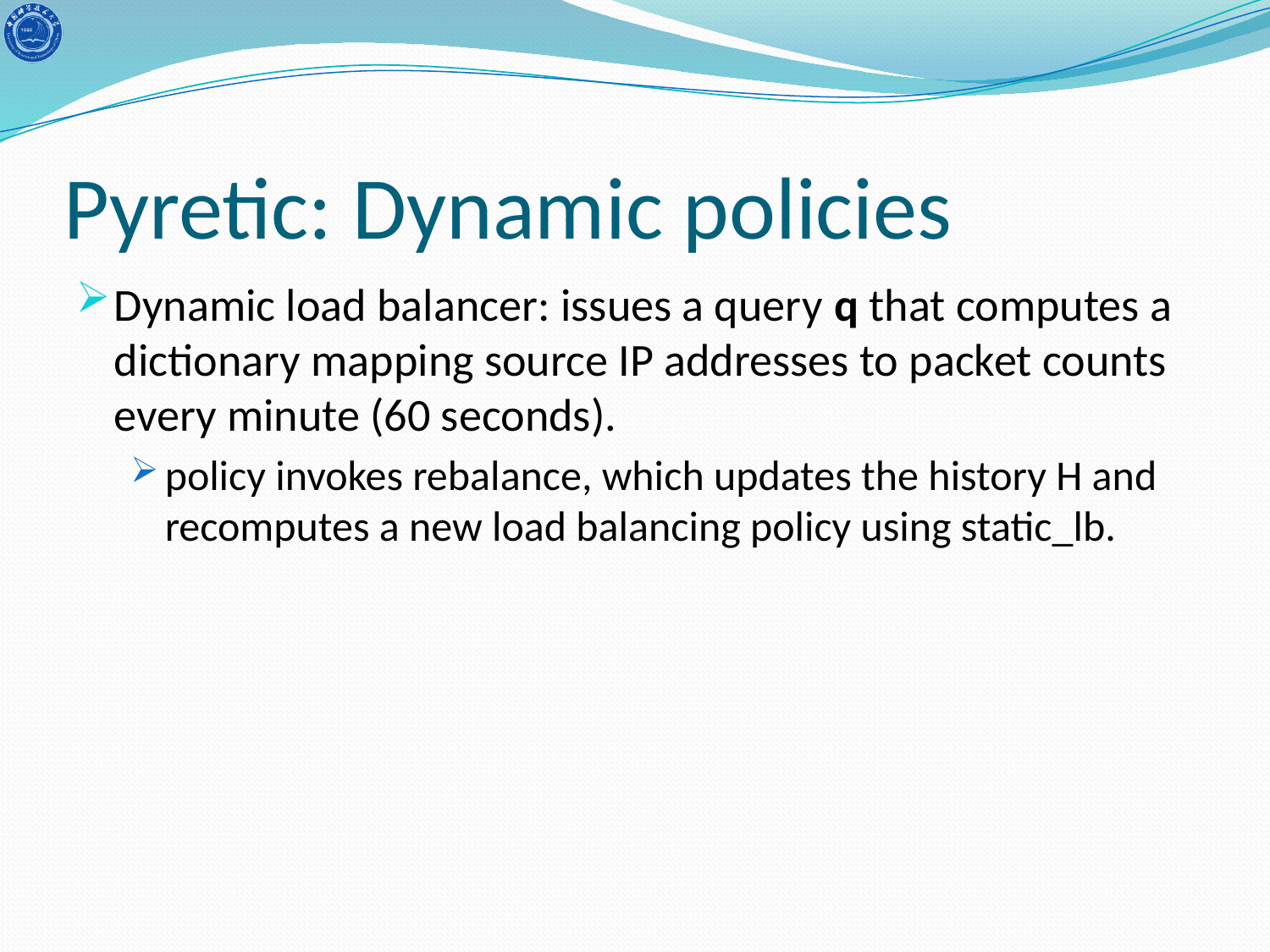

# Pyretic: Dynamic policies
Dynamic load balancer: issues a query q that computes a dictionary mapping source IP addresses to packet counts every minute (60 seconds).
policy invokes rebalance, which updates the history H and recomputes a new load balancing policy using static_lb.